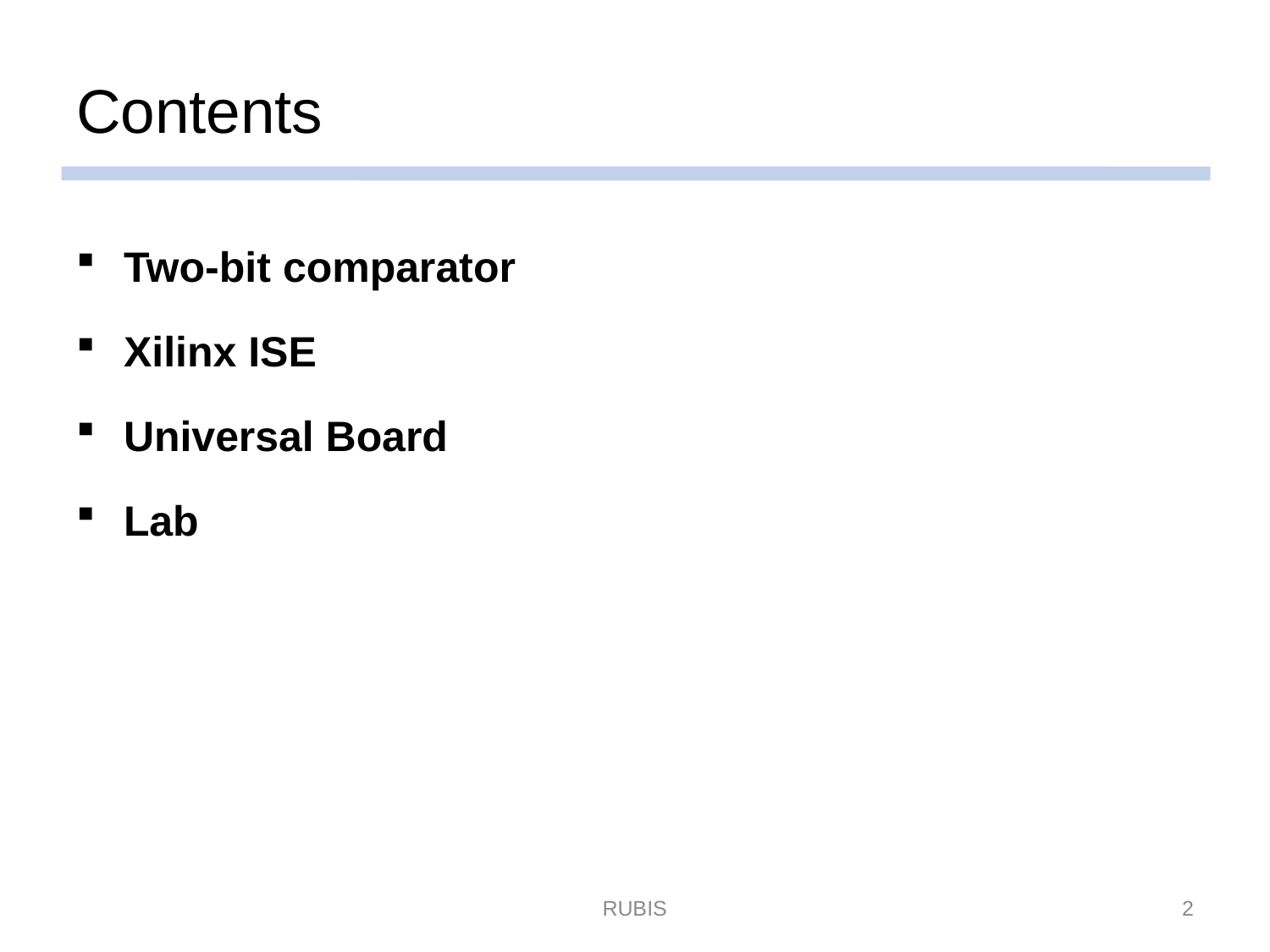

# Contents
Two-bit comparator
Xilinx ISE
Universal Board
Lab
RUBIS
2